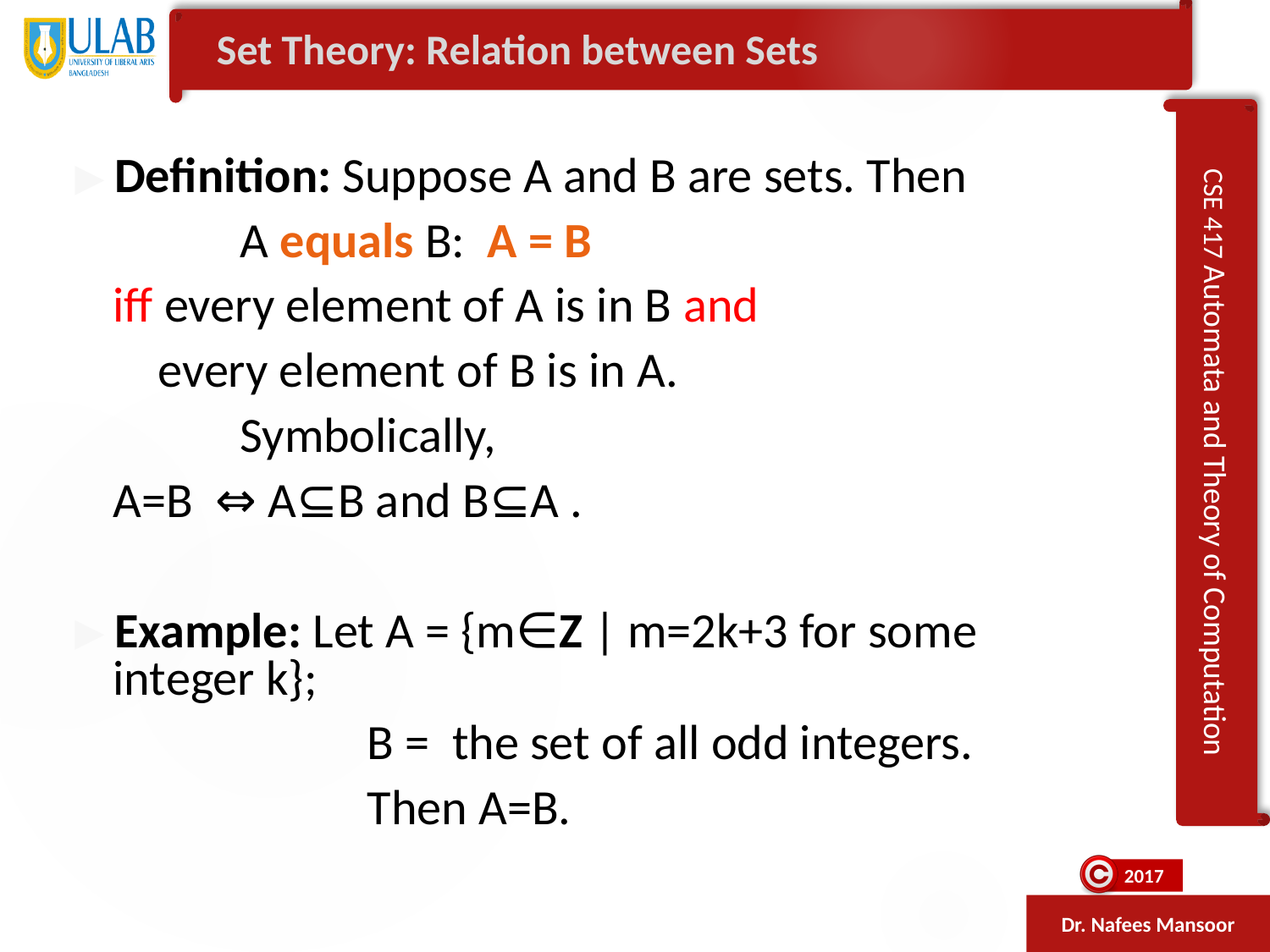

Set Theory: Relation between Sets
Definition: Suppose A and B are sets. Then
		A equals B:  A = B
	iff every element of A is in B and
	    every element of B is in A.
		Symbolically,
	A=B  ⇔ A⊆B and B⊆A .

Example: Let A = {m∈Z | m=2k+3 for some integer k};
			B =  the set of all odd integers.
			Then A=B.